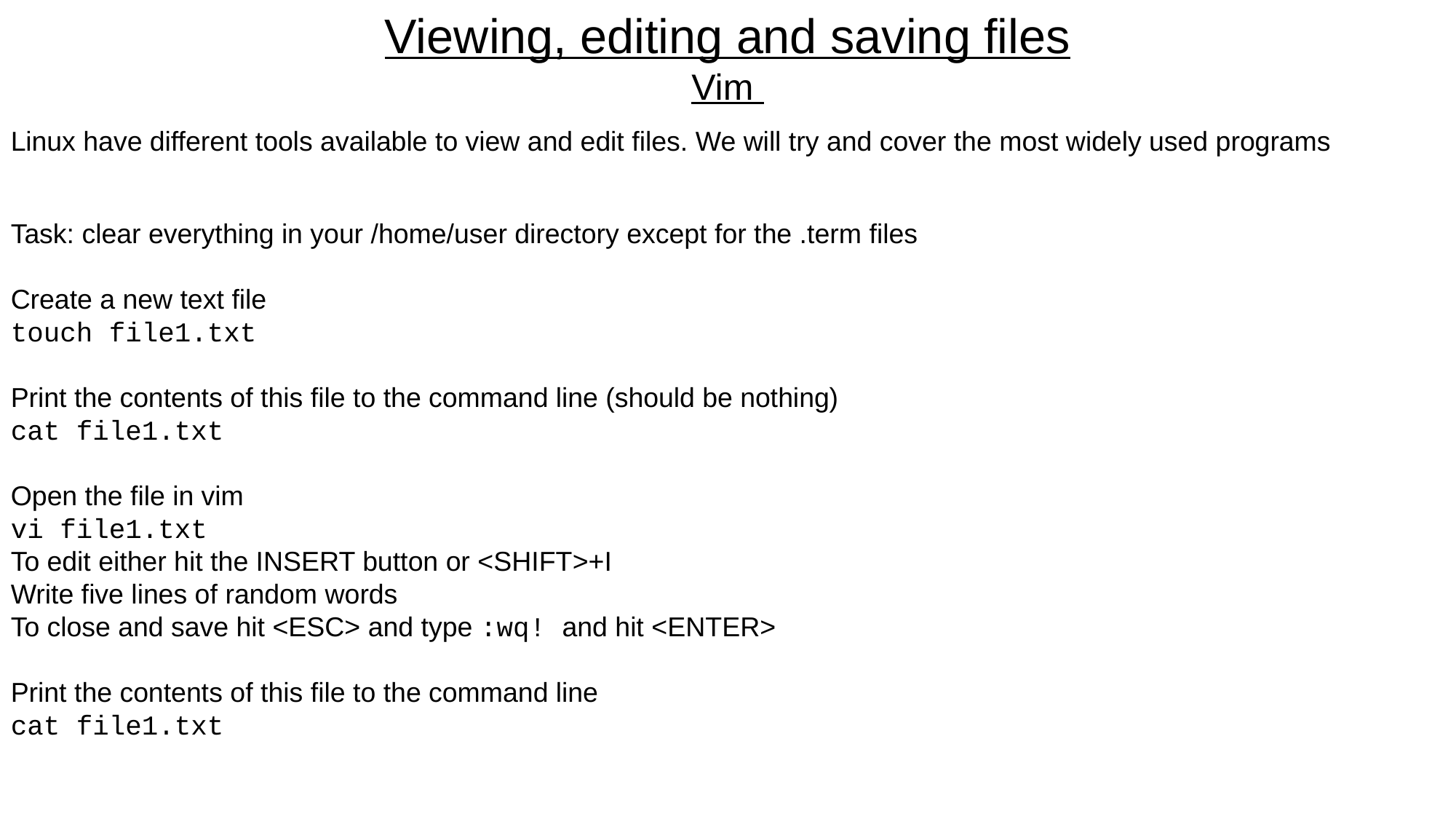

Viewing, editing and saving files
Vim
Linux have different tools available to view and edit files. We will try and cover the most widely used programs
Task: clear everything in your /home/user directory except for the .term files

Create a new text file
touch file1.txt

Print the contents of this file to the command line (should be nothing)
cat file1.txt

Open the file in vim
vi file1.txt
To edit either hit the INSERT button or <SHIFT>+I
Write five lines of random words
To close and save hit <ESC> and type :wq! and hit <ENTER>

Print the contents of this file to the command line
cat file1.txt